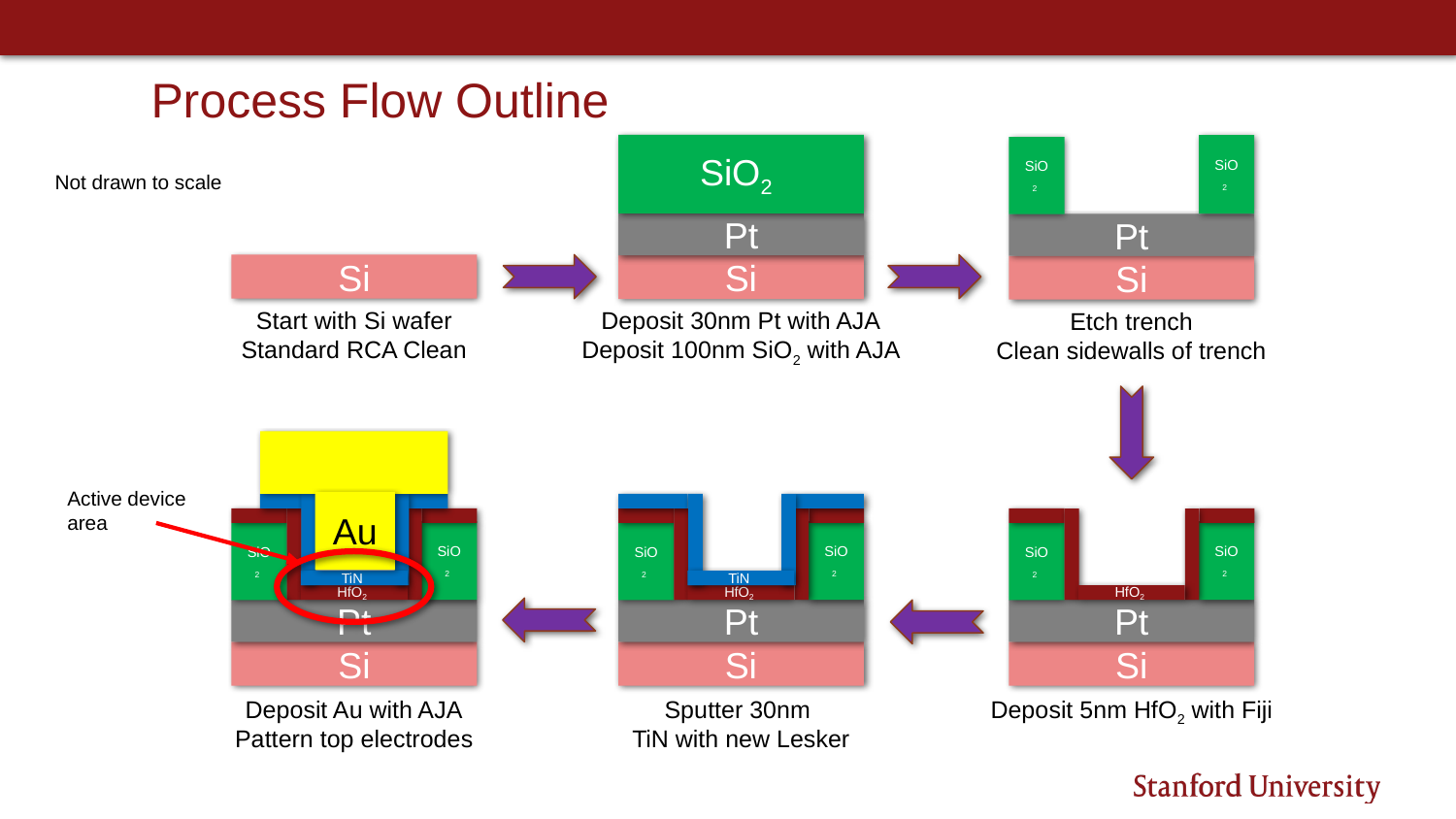

# Process Flow Outline
SiO2
SiO2
SiO2
Not drawn to scale
Pt
Pt

Si
Si
Si
Start with Si wafer
Standard RCA Clean
Deposit 30nm Pt with AJA
Deposit 100nm SiO2 with AJA
Etch trench
Clean sidewalls of trench

Active device area
Au

TiN

TiN

HfO2

HfO2

HfO2
SiO2
SiO2
SiO2
SiO2
SiO2
SiO2

Pt
Pt

Pt
Si
Si
Si
Deposit Au with AJA
Pattern top electrodes
Sputter 30nm
TiN with new Lesker
Deposit 5nm HfO2 with Fiji